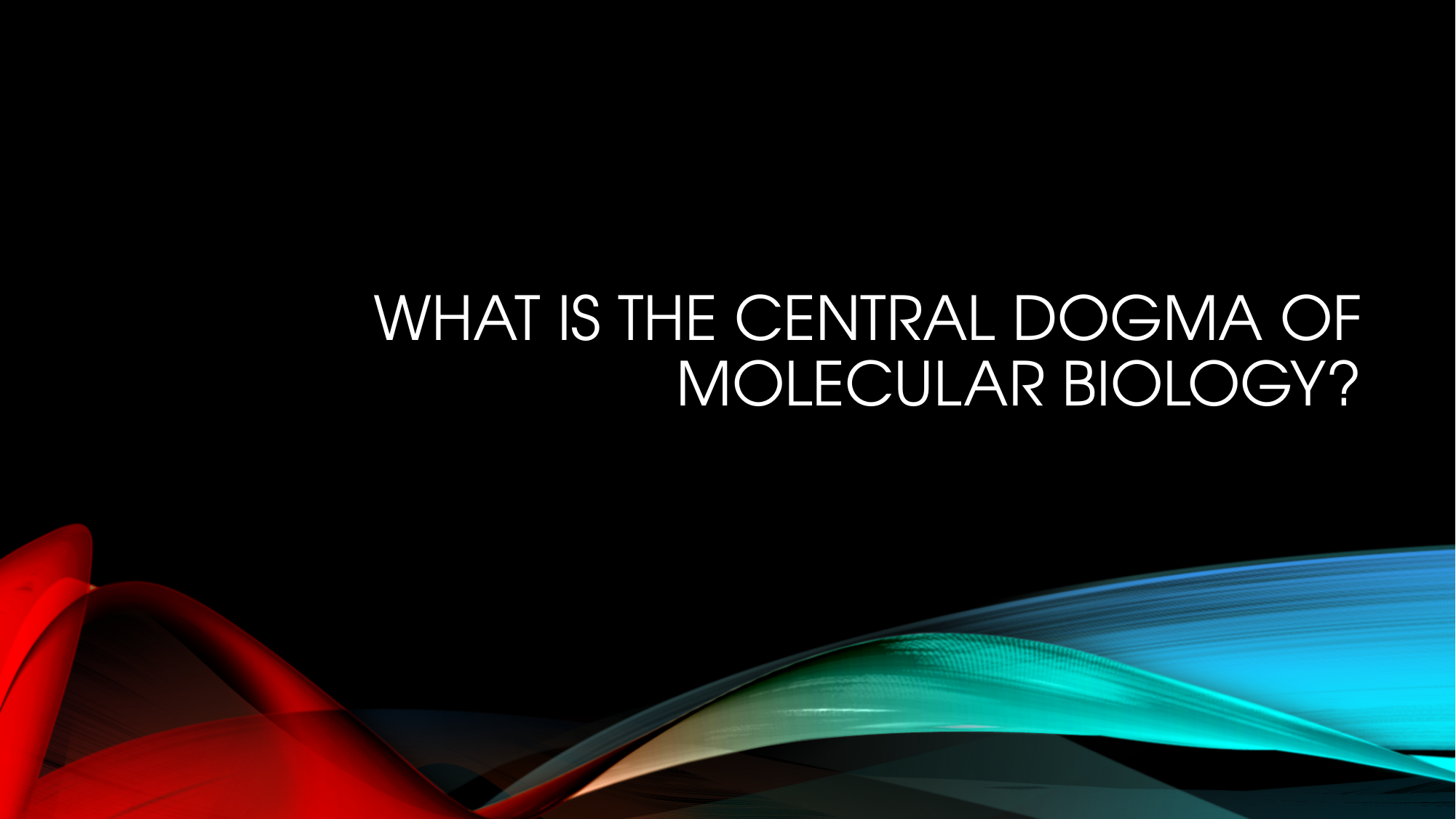

# What is the central dogma of molecular biology?